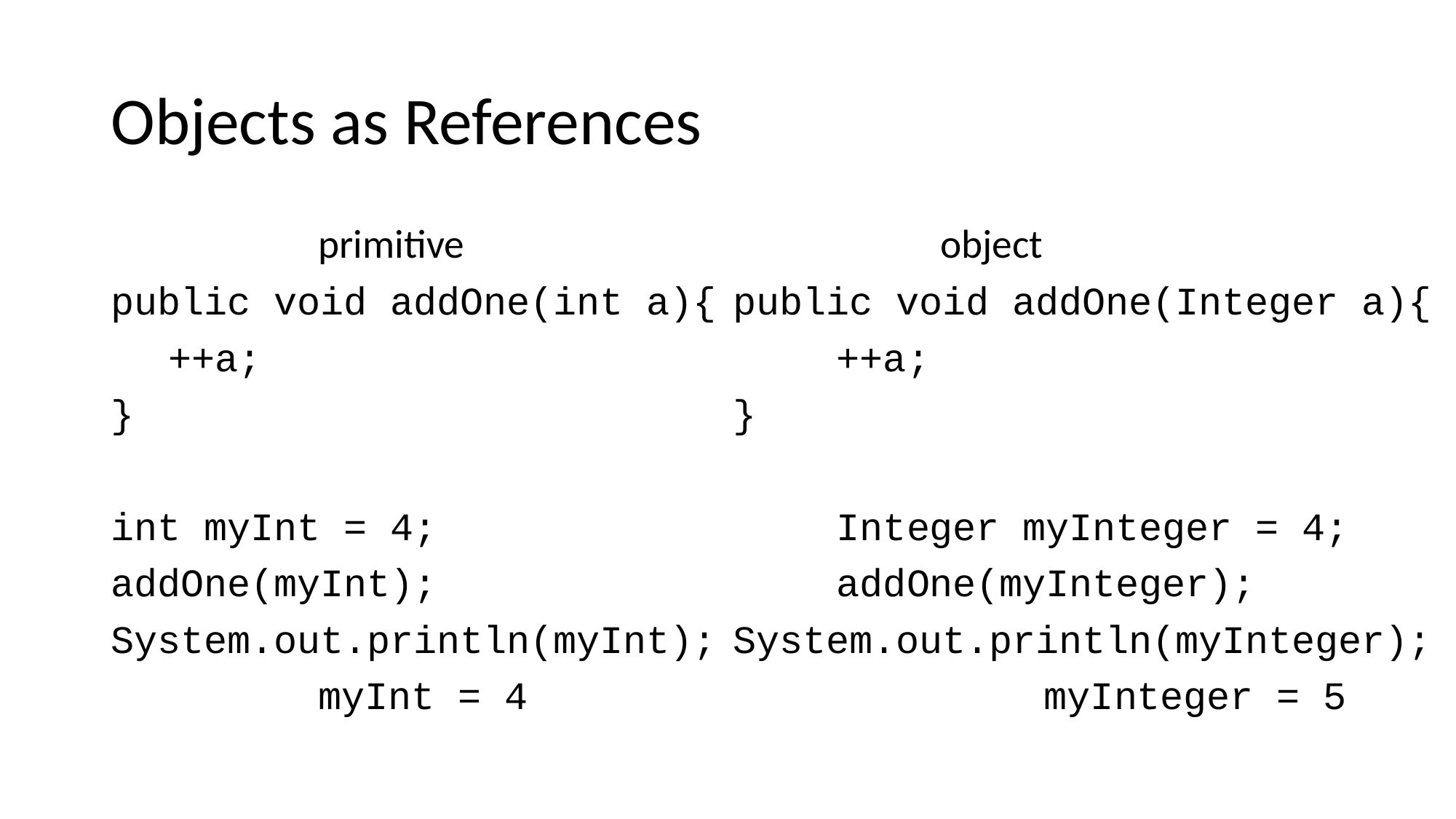

# Objects as References
 		primitive					object
public void addOne(int a){	public void addOne(Integer a){
++a;						++a;
}						}

int myInt = 4;				Integer myInteger = 4;
addOne(myInt);				addOne(myInteger);
System.out.println(myInt);	System.out.println(myInteger);
 		myInt = 4					myInteger = 5